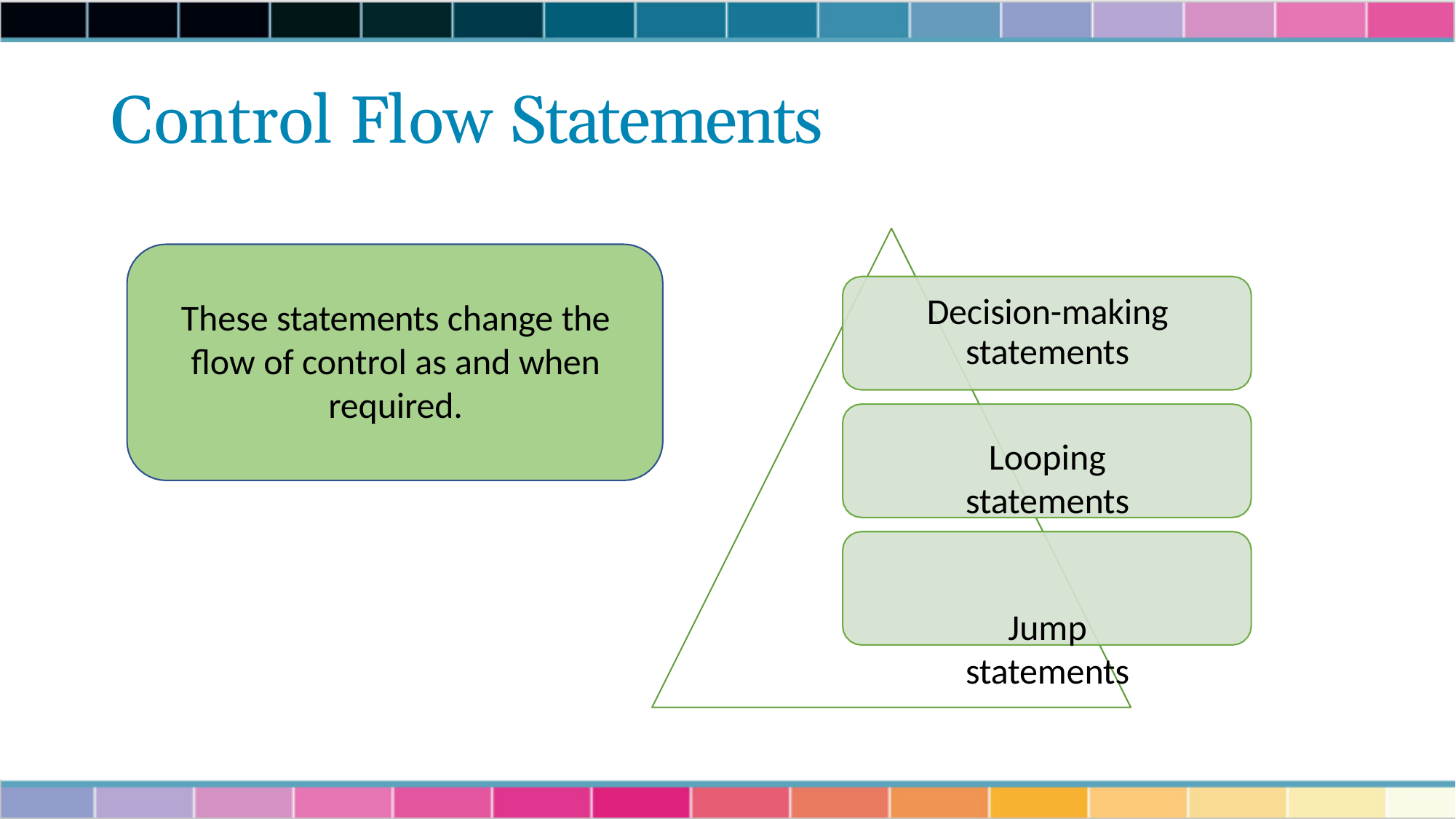

# Control Flow Statements

Decision-making statements

Looping statements

Jump statements
These statements change the flow of control as and when required.